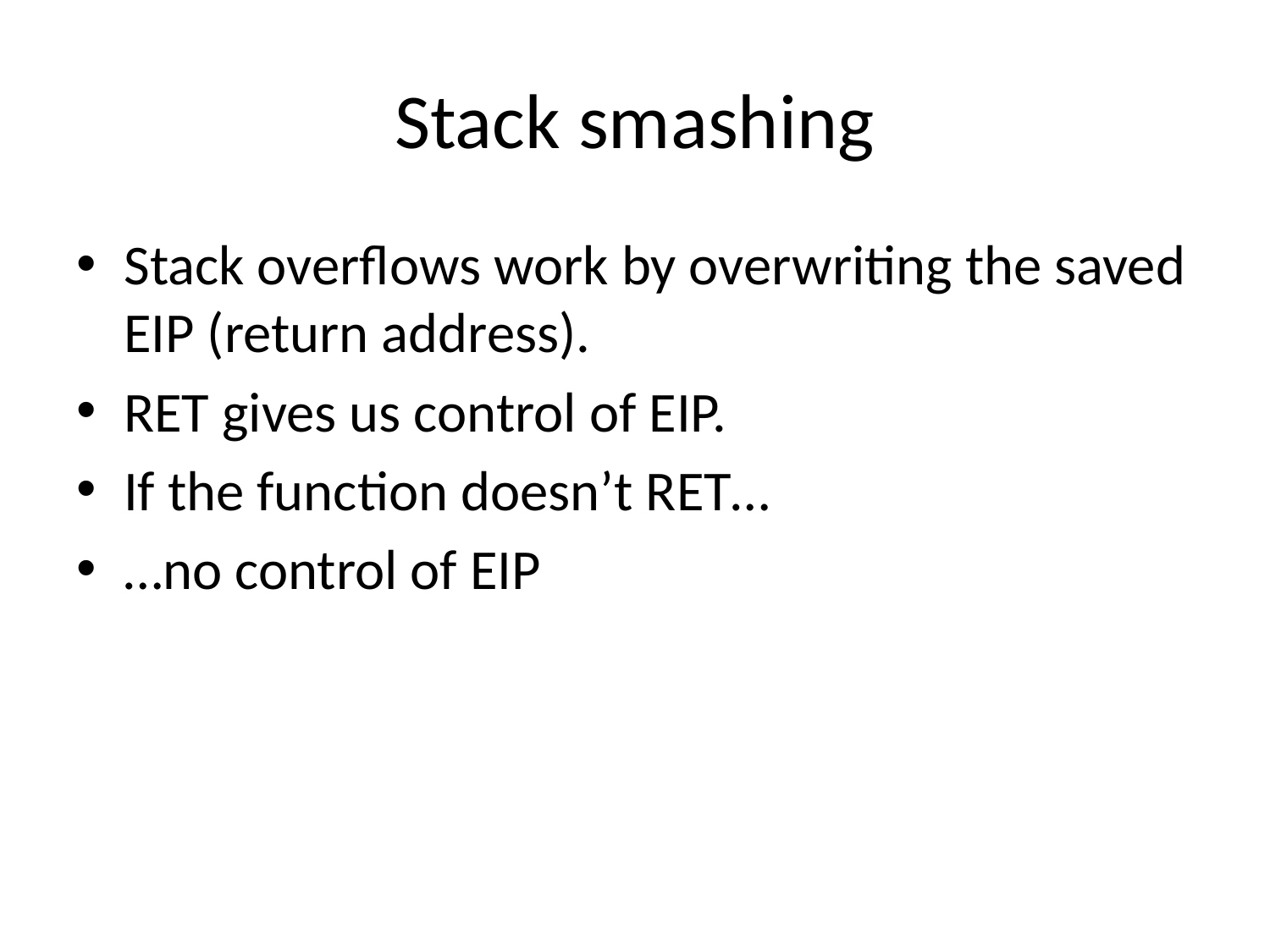

# Stack smashing
Stack overflows work by overwriting the saved EIP (return address).
RET gives us control of EIP.
If the function doesn’t RET…
…no control of EIP